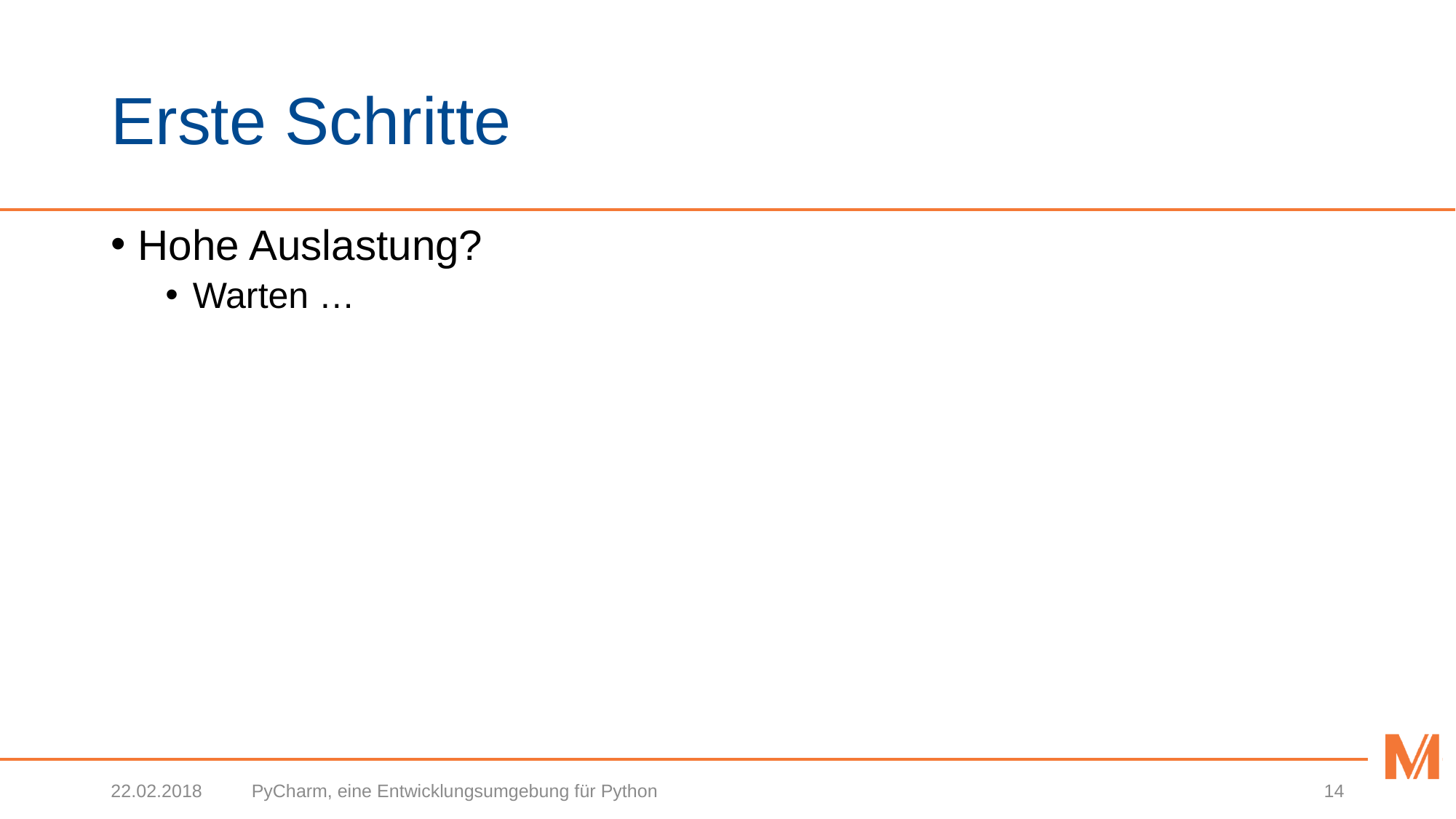

# Erste Schritte
Hohe Auslastung?
Warten …
22.02.2018
PyCharm, eine Entwicklungsumgebung für Python
14